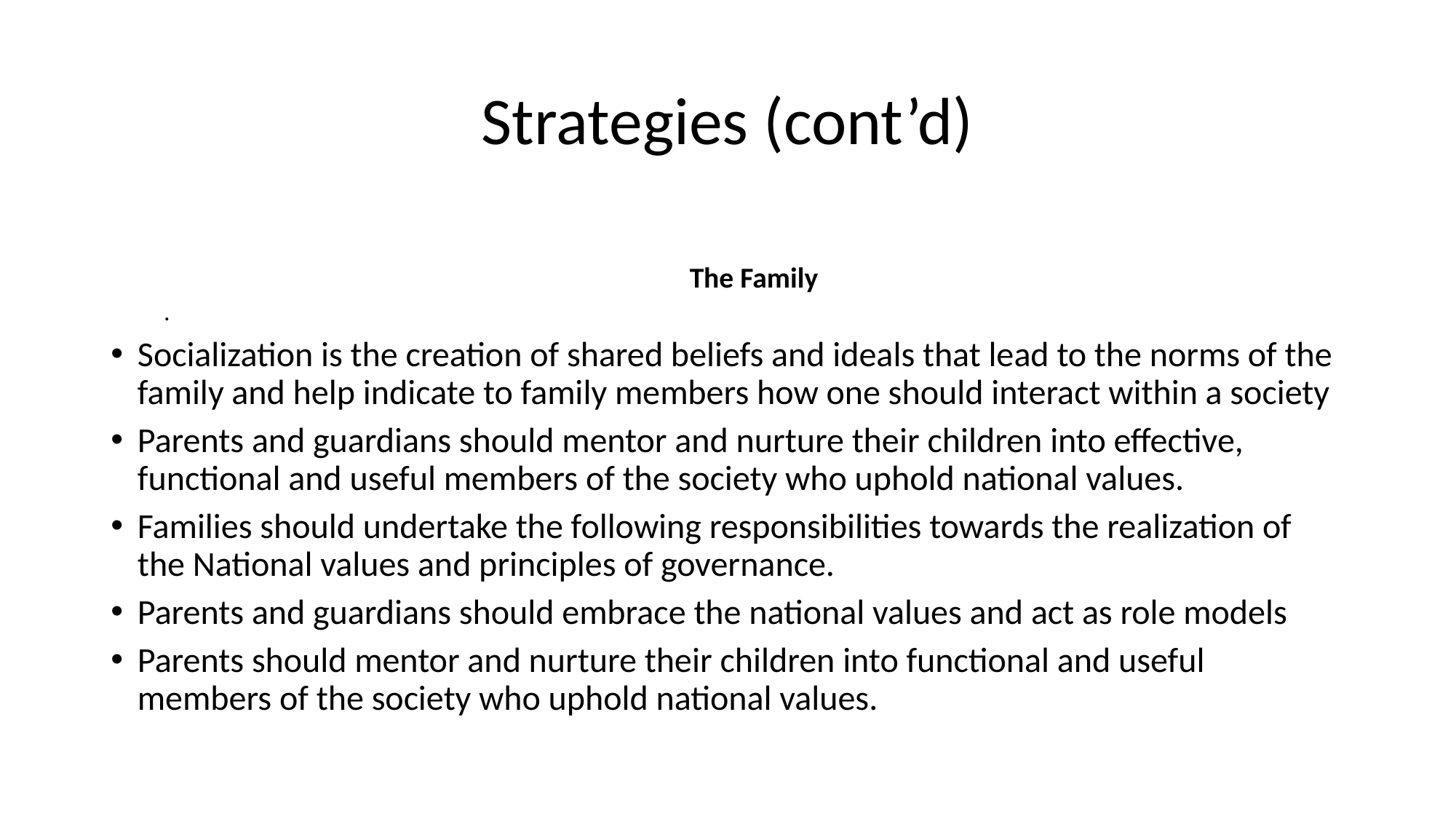

# Strategies (cont’d)

The Family
.
Socialization is the creation of shared beliefs and ideals that lead to the norms of the family and help indicate to family members how one should interact within a society
Parents and guardians should mentor and nurture their children into effective, functional and useful members of the society who uphold national values.
Families should undertake the following responsibilities towards the realization of the National values and principles of governance.
Parents and guardians should embrace the national values and act as role models
Parents should mentor and nurture their children into functional and useful members of the society who uphold national values.